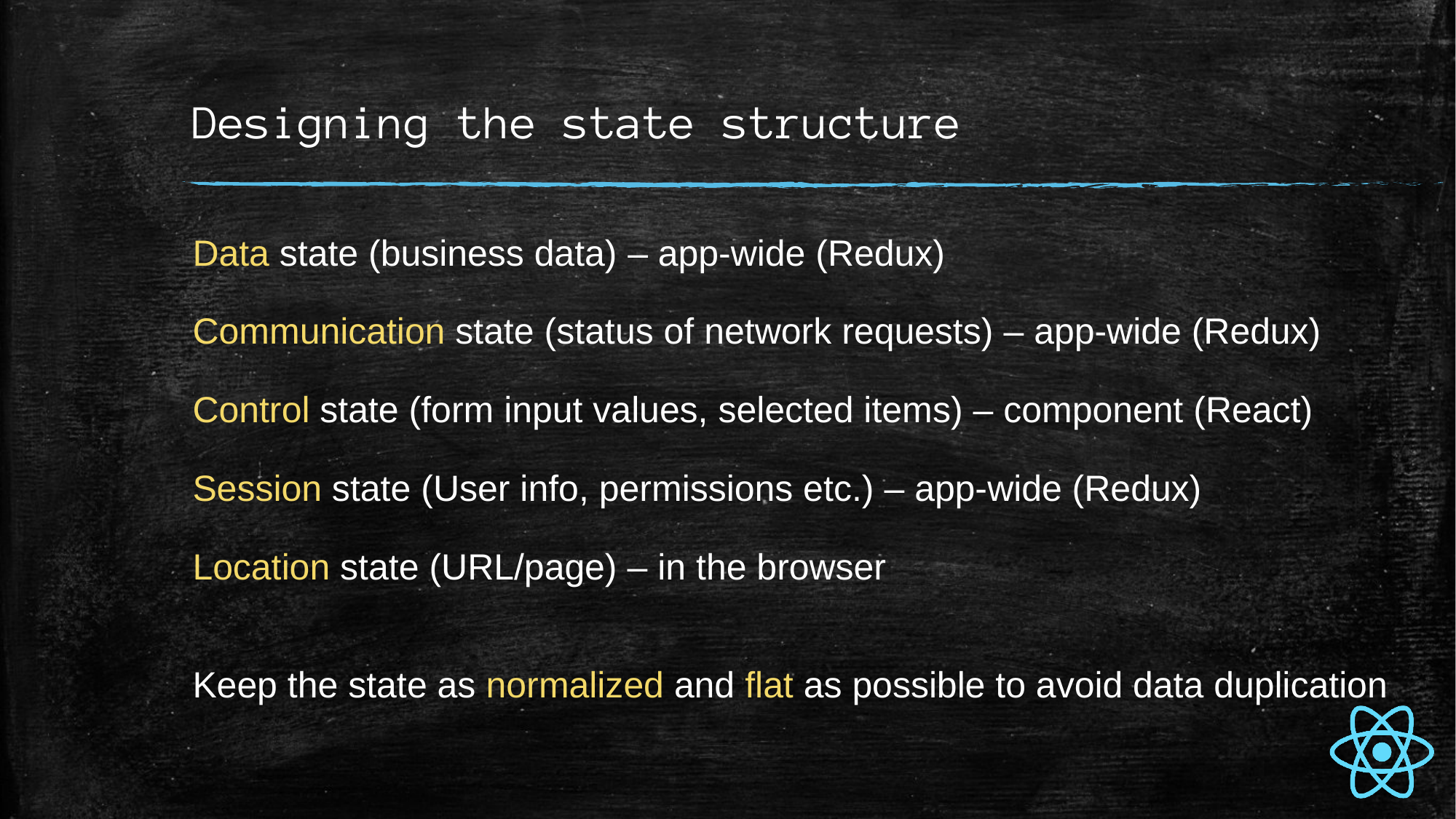

# Designing the state structure
Data state (business data) – app-wide (Redux)

Communication state (status of network requests) – app-wide (Redux)

Control state (form input values, selected items) – component (React)

Session state (User info, permissions etc.) – app-wide (Redux)

Location state (URL/page) – in the browser

Keep the state as normalized and flat as possible to avoid data duplication